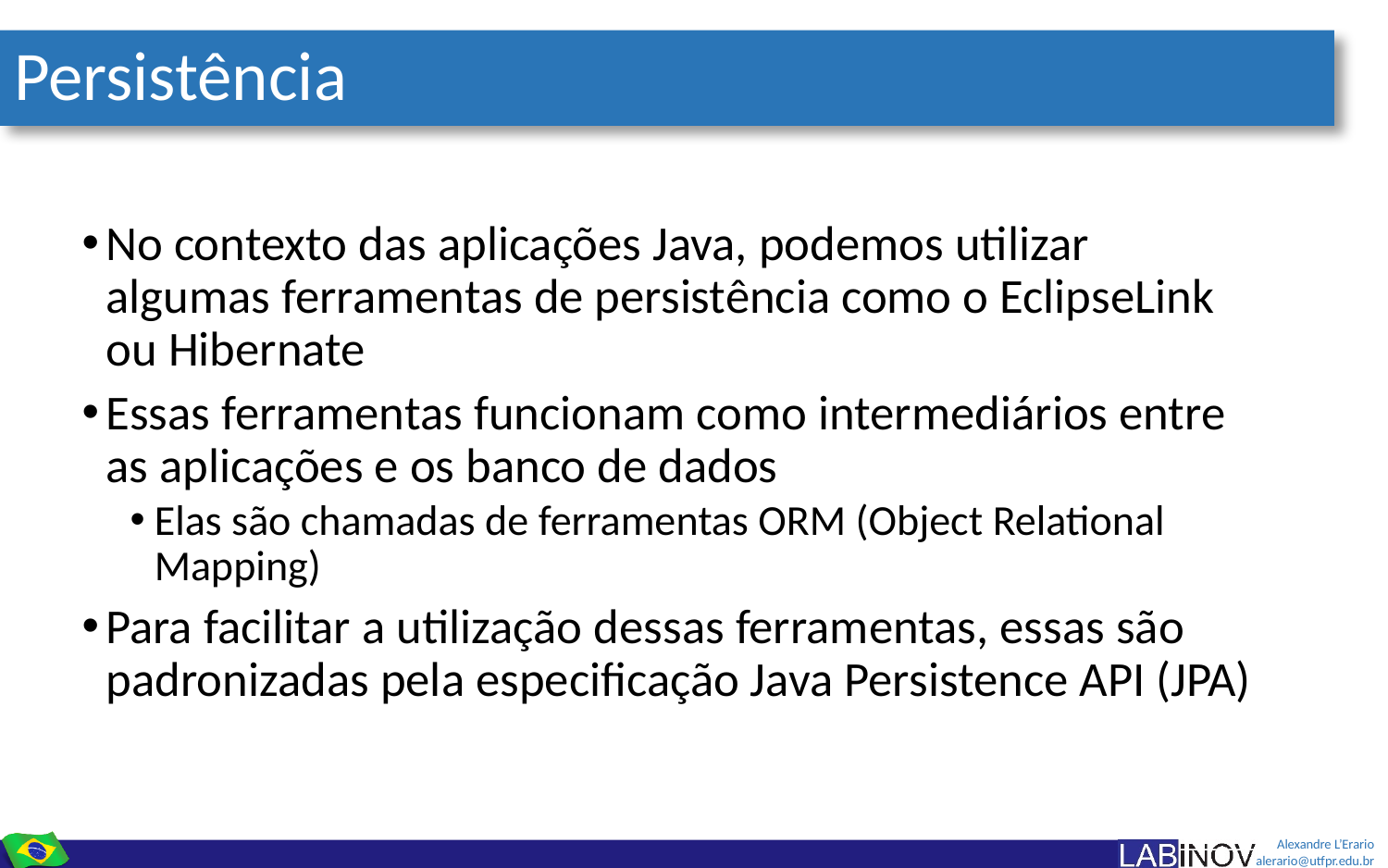

# Persistência
No contexto das aplicações Java, podemos utilizar algumas ferramentas de persistência como o EclipseLink ou Hibernate
Essas ferramentas funcionam como intermediários entre as aplicações e os banco de dados
Elas são chamadas de ferramentas ORM (Object Relational Mapping)
Para facilitar a utilização dessas ferramentas, essas são padronizadas pela especificação Java Persistence API (JPA)